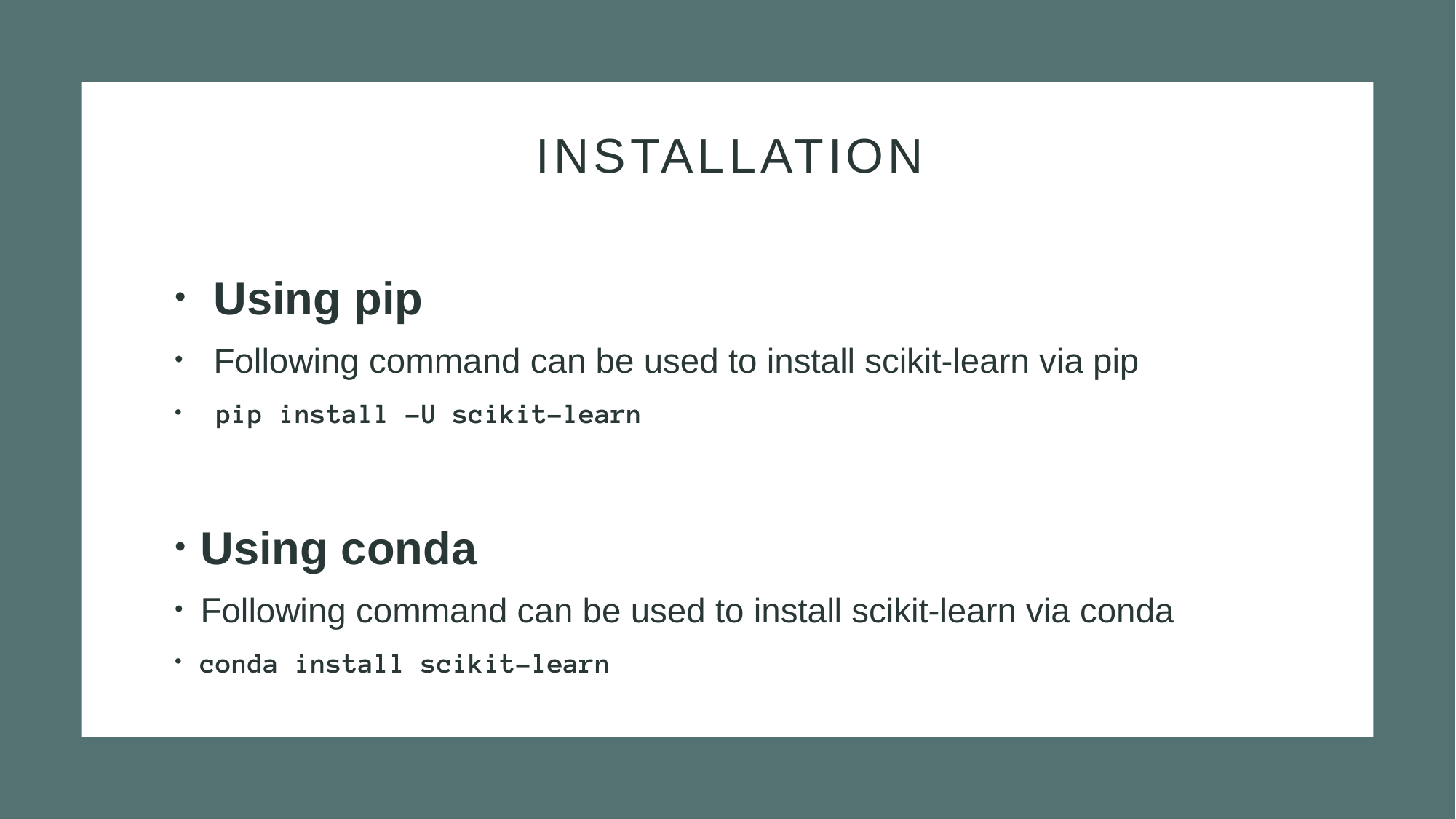

# Installation

Using pip
Following command can be used to install scikit-learn via pip
 pip install -U scikit-learn

Using conda
Following command can be used to install scikit-learn via conda
conda install scikit-learn